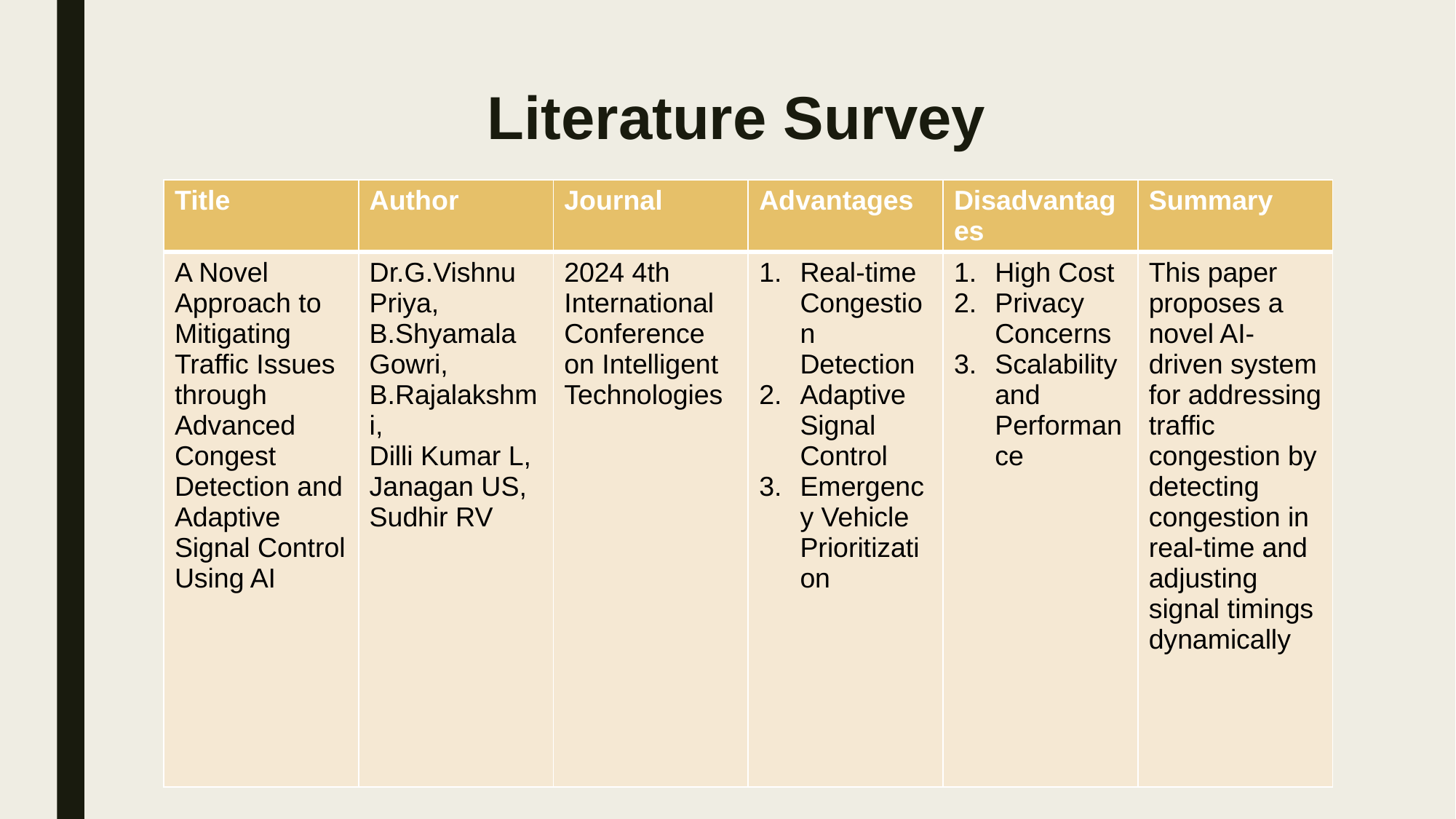

# Literature Survey
| Title | Author | Journal | Advantages | Disadvantages | Summary |
| --- | --- | --- | --- | --- | --- |
| A Novel Approach to Mitigating Traffic Issues through Advanced Congest Detection and Adaptive Signal Control Using AI | Dr.G.Vishnu Priya, B.Shyamala Gowri, B.Rajalakshmi, Dilli Kumar L, Janagan US, Sudhir RV | 2024 4th International Conference on Intelligent Technologies | Real-time Congestion Detection Adaptive Signal Control Emergency Vehicle Prioritization | High Cost Privacy Concerns Scalability and Performance | This paper proposes a novel AI-driven system for addressing traffic congestion by detecting congestion in real-time and adjusting signal timings dynamically |